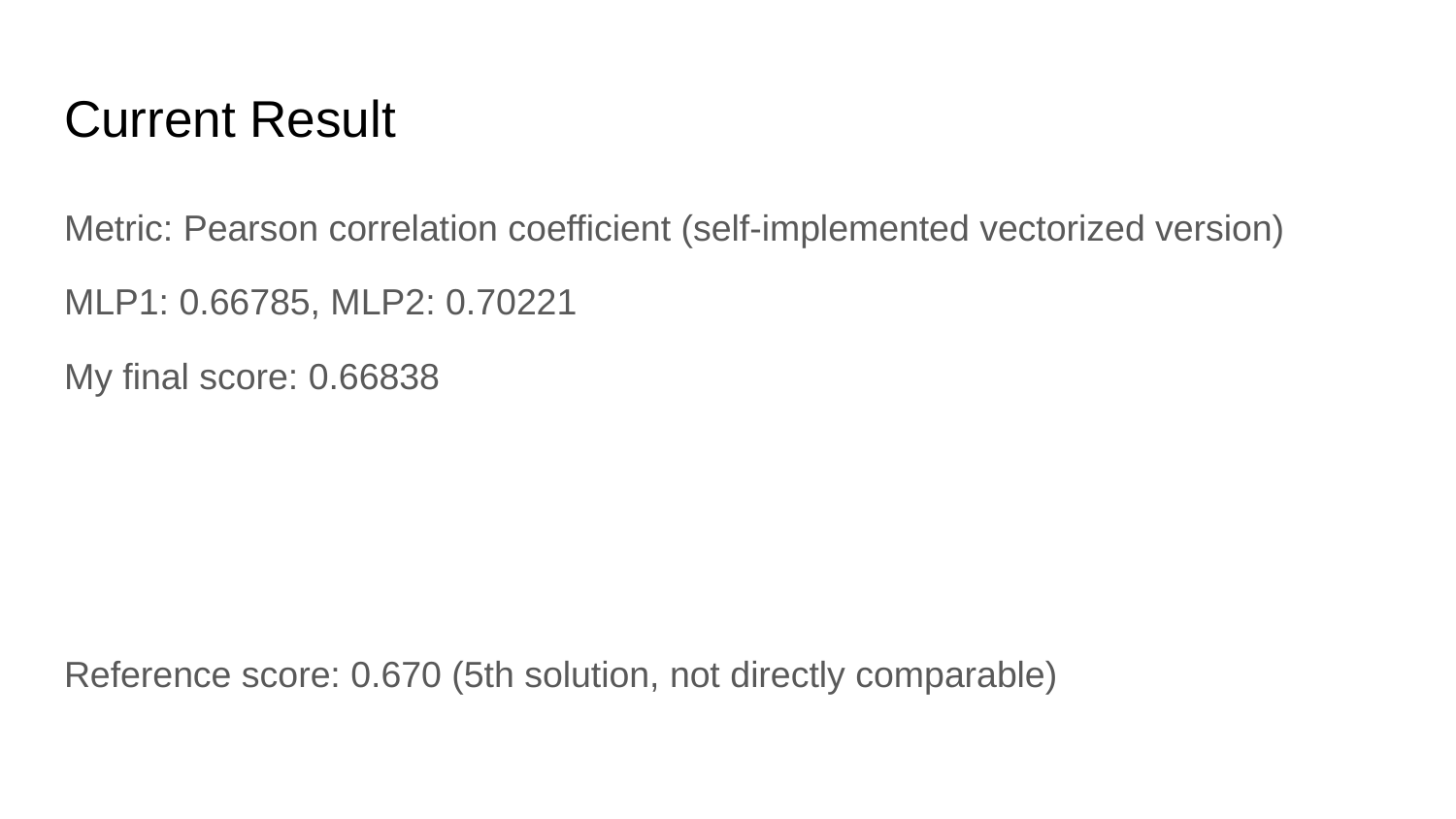

# Current Result
Metric: Pearson correlation coefficient (self-implemented vectorized version)
MLP1: 0.66785, MLP2: 0.70221
My final score: 0.66838

Reference score: 0.670 (5th solution, not directly comparable)